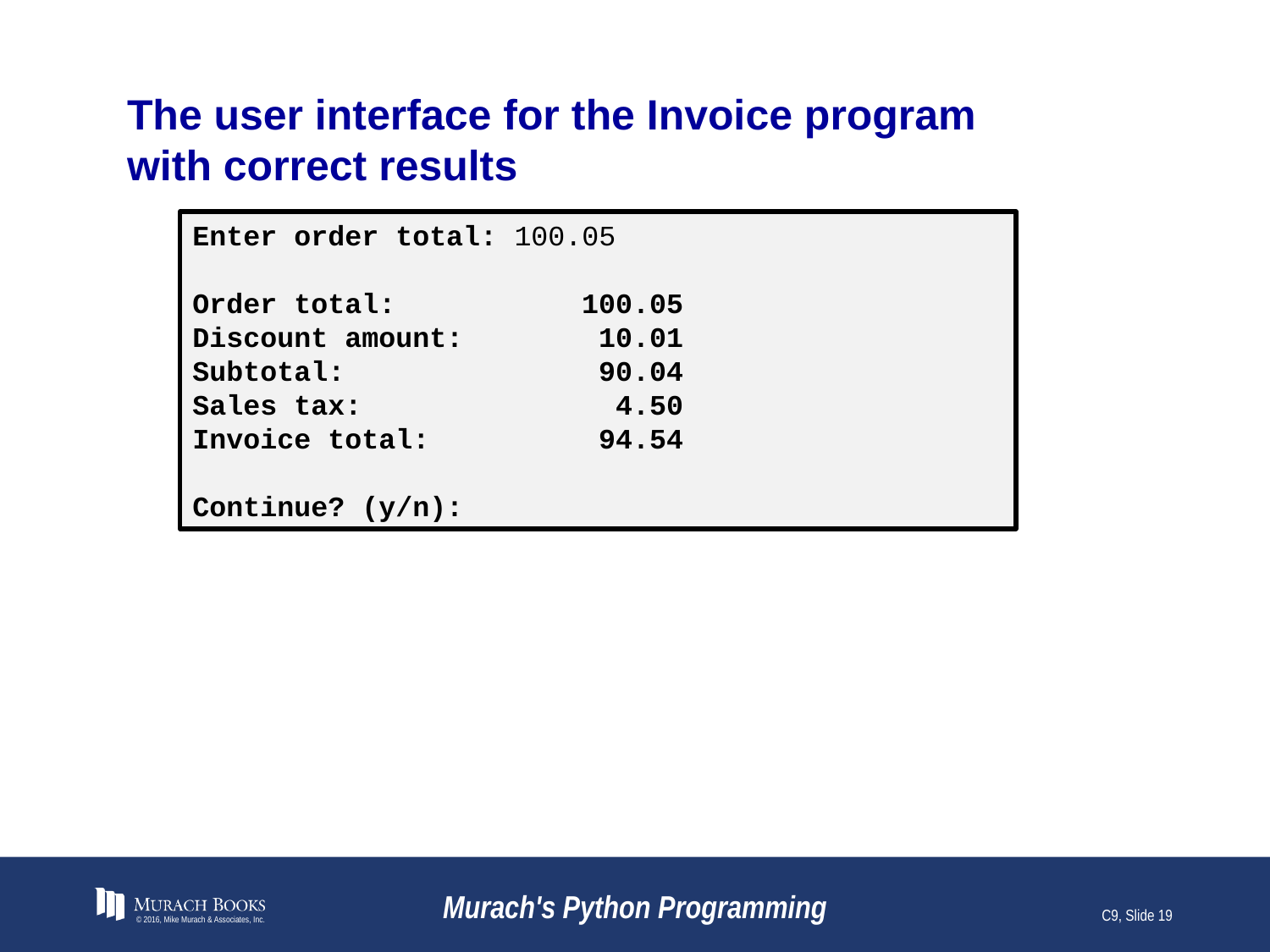

# The user interface for the Invoice program with correct results
Enter order total: 100.05

Order total:           100.05
Discount amount:        10.01
Subtotal:               90.04
Sales tax:               4.50
Invoice total:          94.54

Continue? (y/n):

© 2016, Mike Murach & Associates, Inc.
Murach's Python Programming

C9, Slide 19